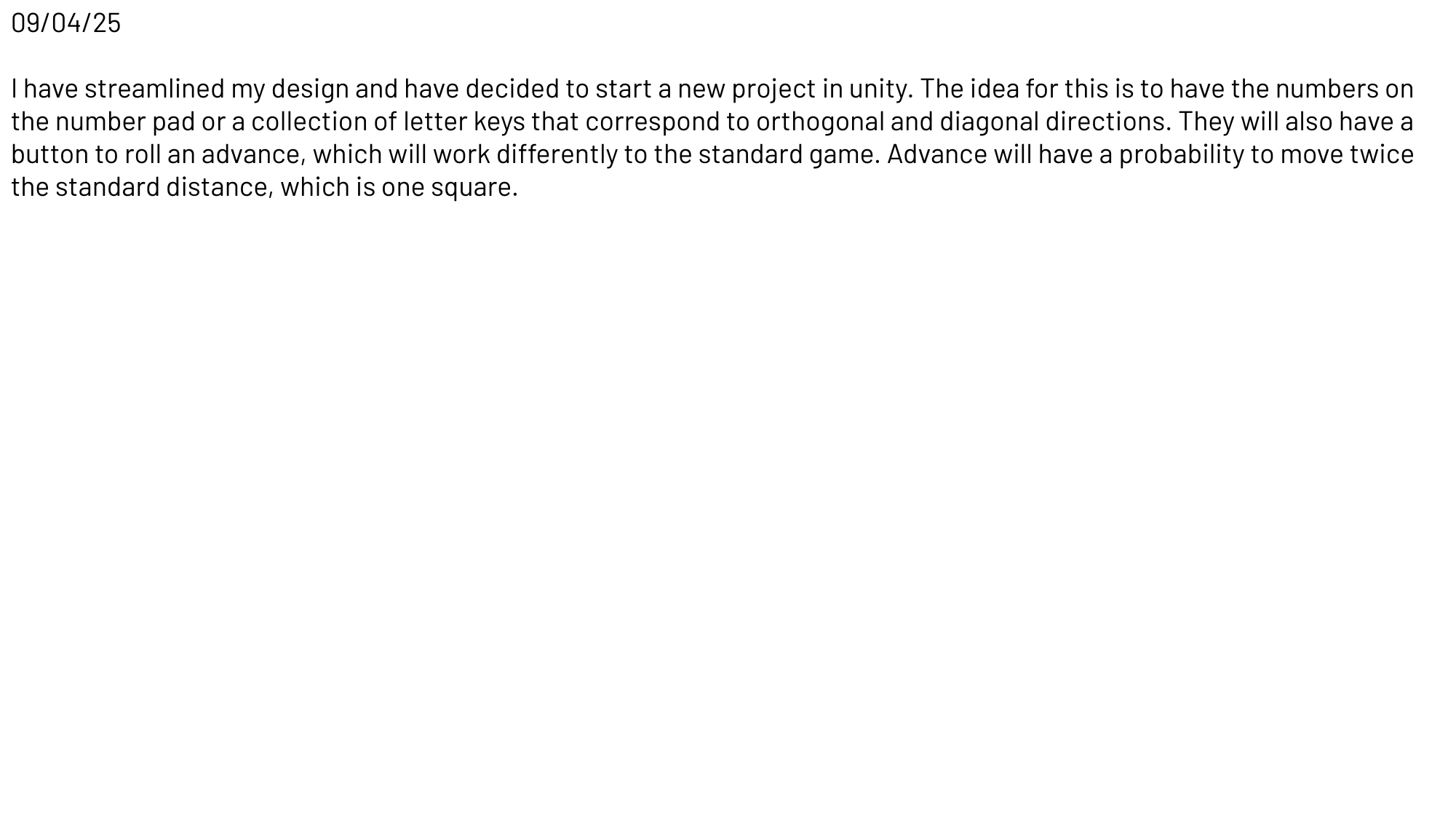

09/04/25

I have streamlined my design and have decided to start a new project in unity. The idea for this is to have the numbers on the number pad or a collection of letter keys that correspond to orthogonal and diagonal directions. They will also have a button to roll an advance, which will work differently to the standard game. Advance will have a probability to move twice the standard distance, which is one square.